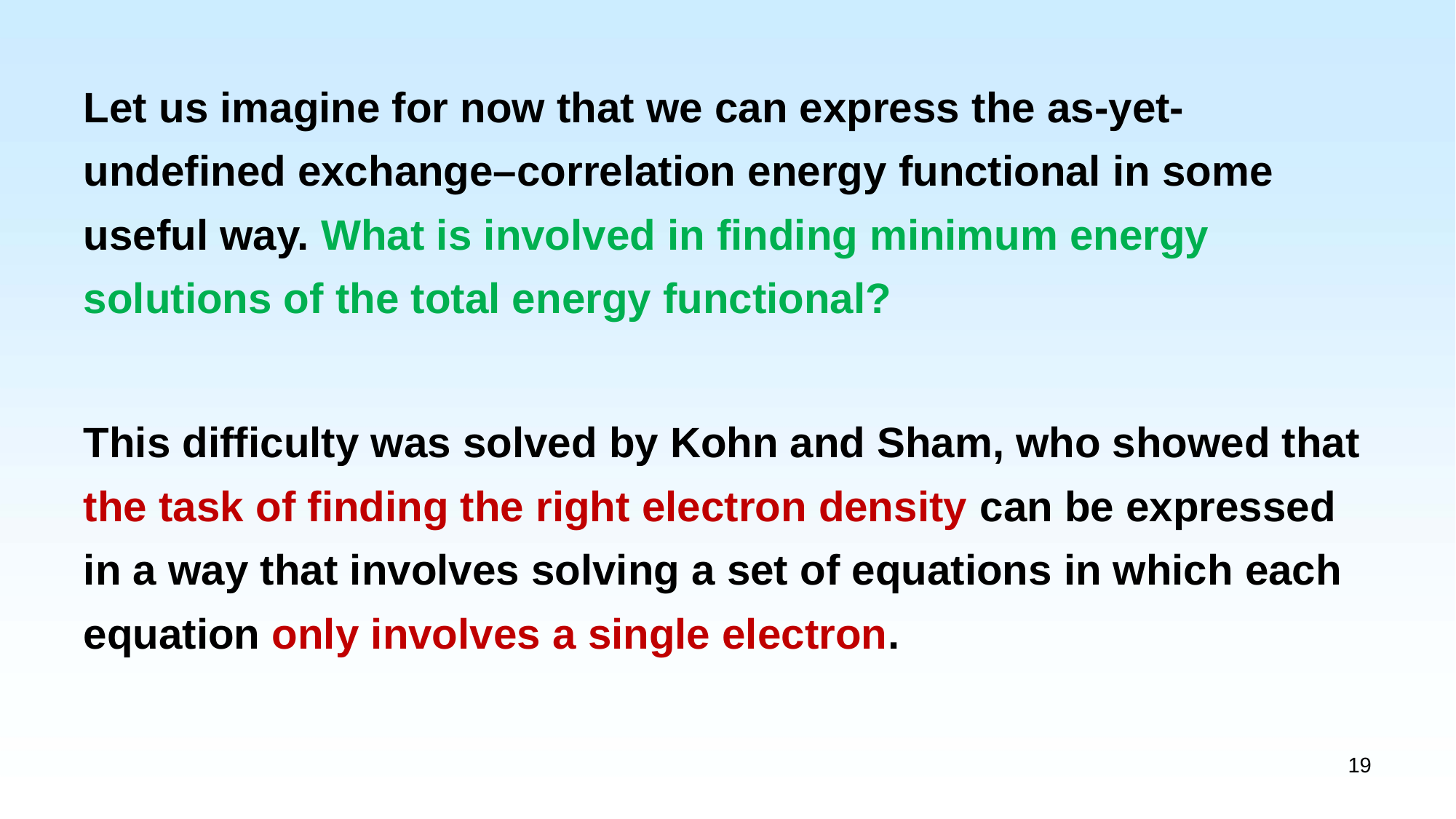

Let us imagine for now that we can express the as-yet-undefined exchange–correlation energy functional in some useful way. What is involved in finding minimum energy solutions of the total energy functional?

This difficulty was solved by Kohn and Sham, who showed that the task of finding the right electron density can be expressed in a way that involves solving a set of equations in which each equation only involves a single electron.
19